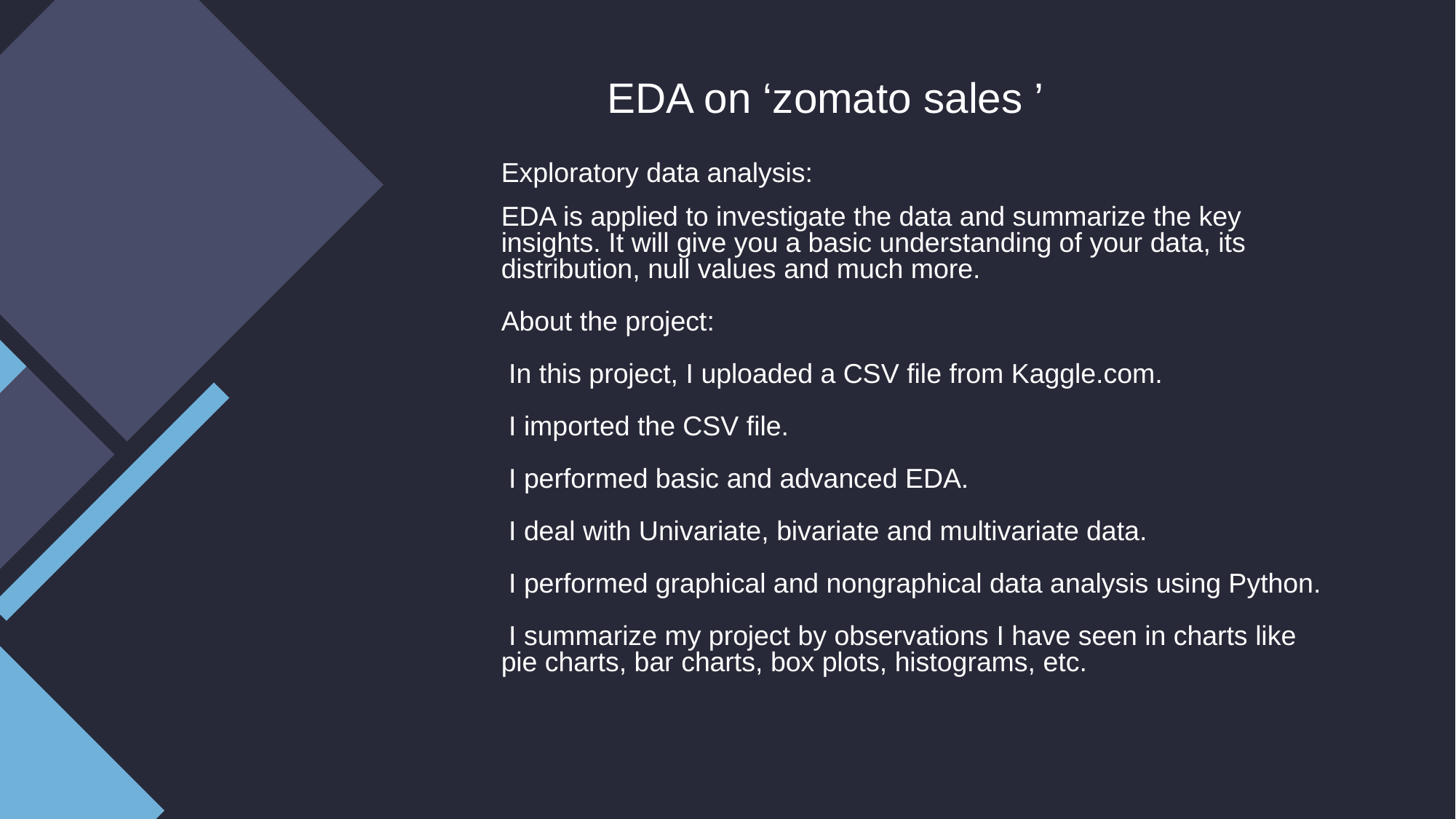

# EDA on ‘zomato sales ’ Exploratory data analysis: EDA is applied to investigate the data and summarize the key insights. It will give you a basic understanding of your data, its distribution, null values and much more. About the project: In this project, I uploaded a CSV file from Kaggle.com. I imported the CSV file. I performed basic and advanced EDA. I deal with Univariate, bivariate and multivariate data. I performed graphical and nongraphical data analysis using Python. I summarize my project by observations I have seen in charts like pie charts, bar charts, box plots, histograms, etc.